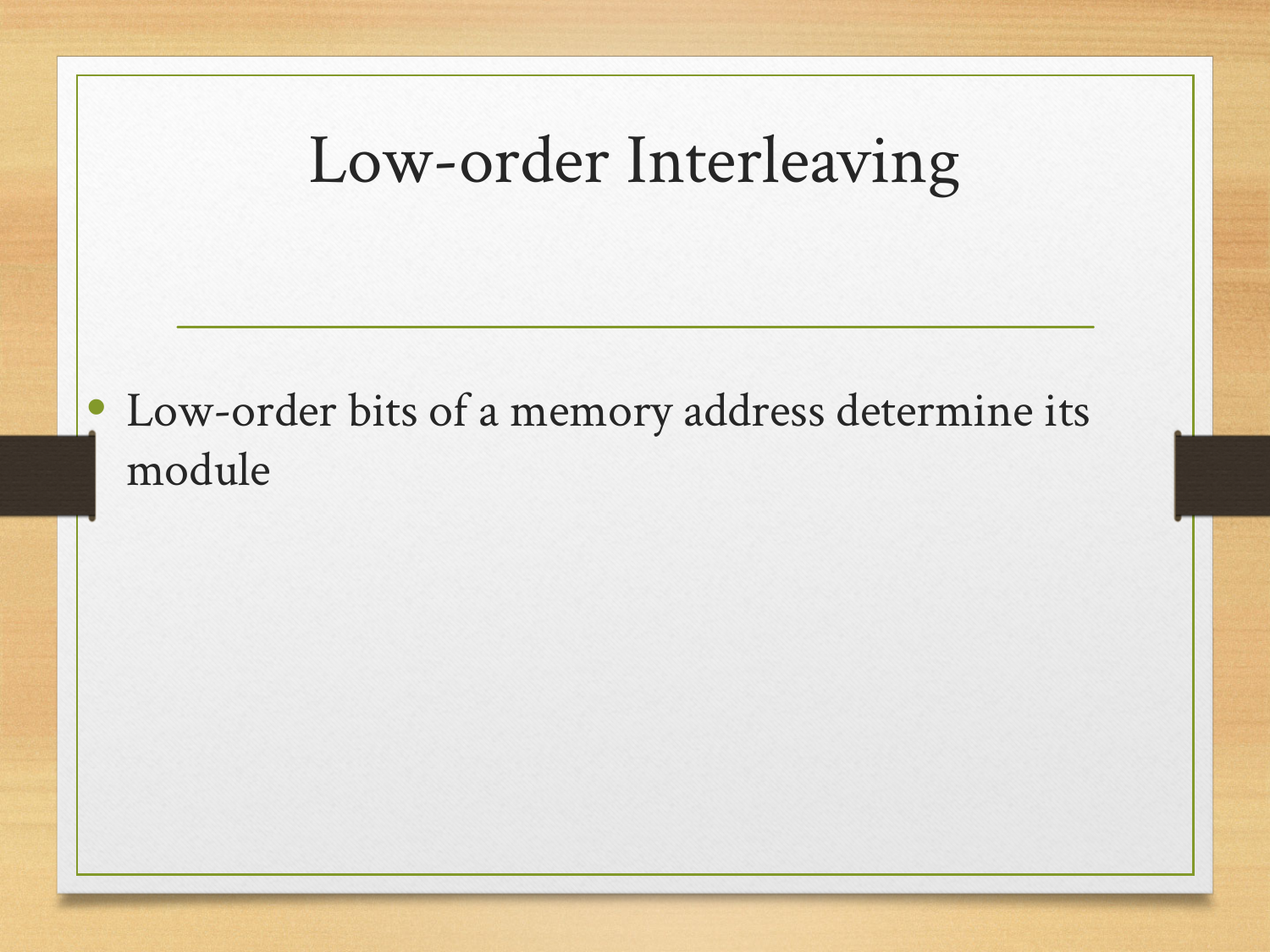

# Low-order Interleaving
Low-order bits of a memory address determine its module